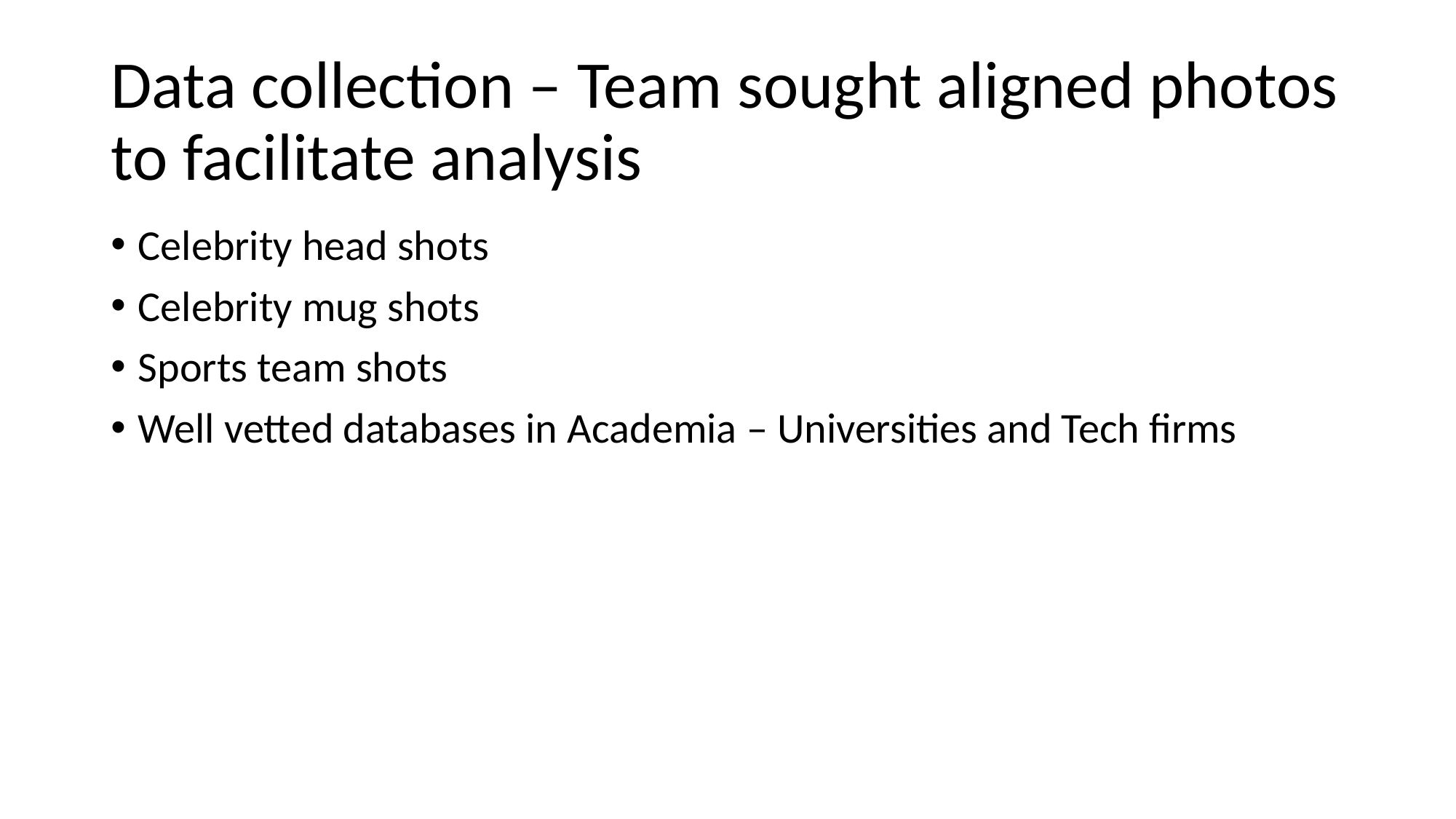

# Data collection – Team sought aligned photos to facilitate analysis
Celebrity head shots
Celebrity mug shots
Sports team shots
Well vetted databases in Academia – Universities and Tech firms